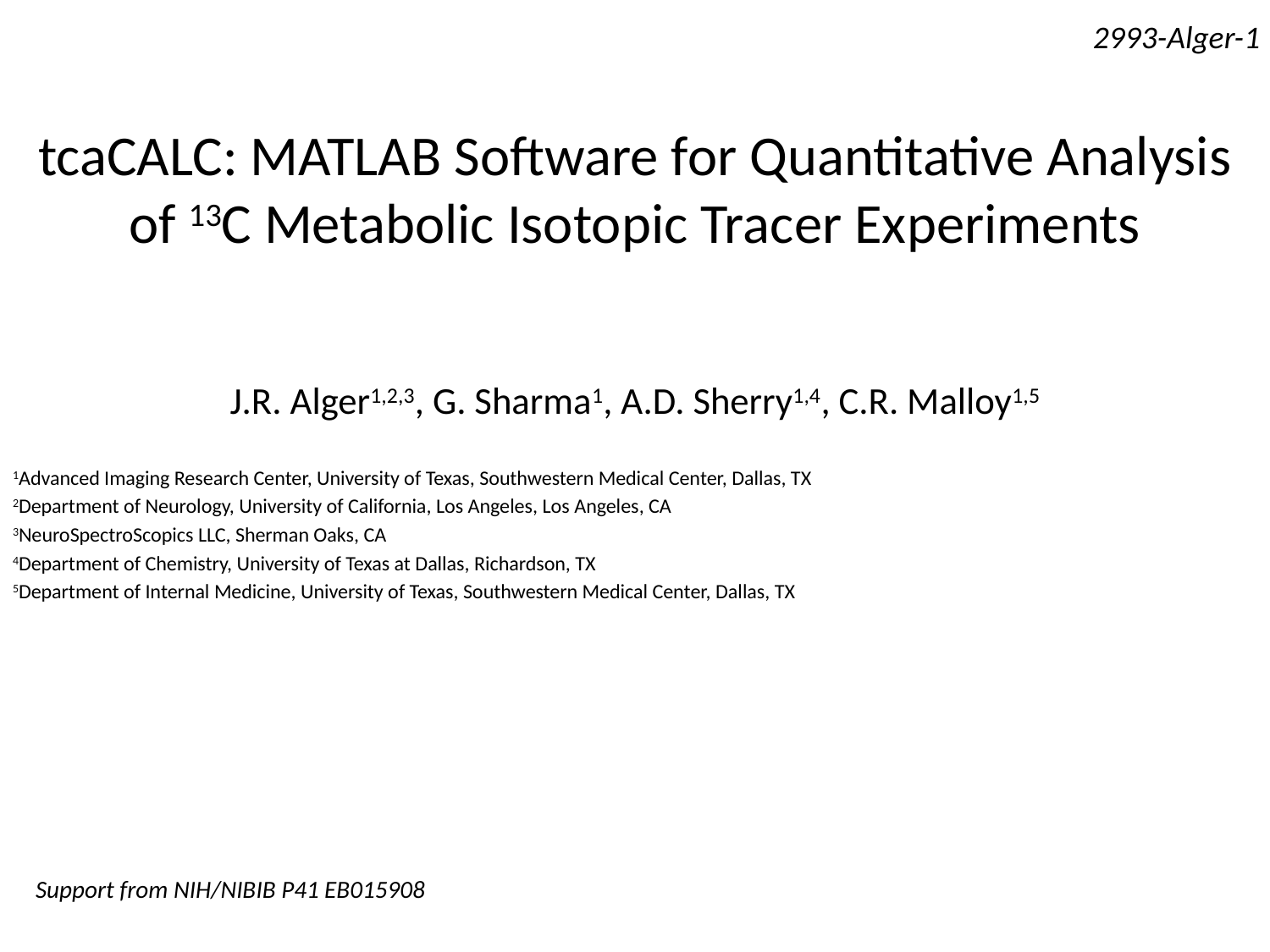

2993-Alger-1
# tcaCALC: MATLAB Software for Quantitative Analysis of 13C Metabolic Isotopic Tracer Experiments
J.R. Alger1,2,3, G. Sharma1, A.D. Sherry1,4, C.R. Malloy1,5

1Advanced Imaging Research Center, University of Texas, Southwestern Medical Center, Dallas, TX
2Department of Neurology, University of California, Los Angeles, Los Angeles, CA
3NeuroSpectroScopics LLC, Sherman Oaks, CA
4Department of Chemistry, University of Texas at Dallas, Richardson, TX
5Department of Internal Medicine, University of Texas, Southwestern Medical Center, Dallas, TX
Support from NIH/NIBIB P41 EB015908